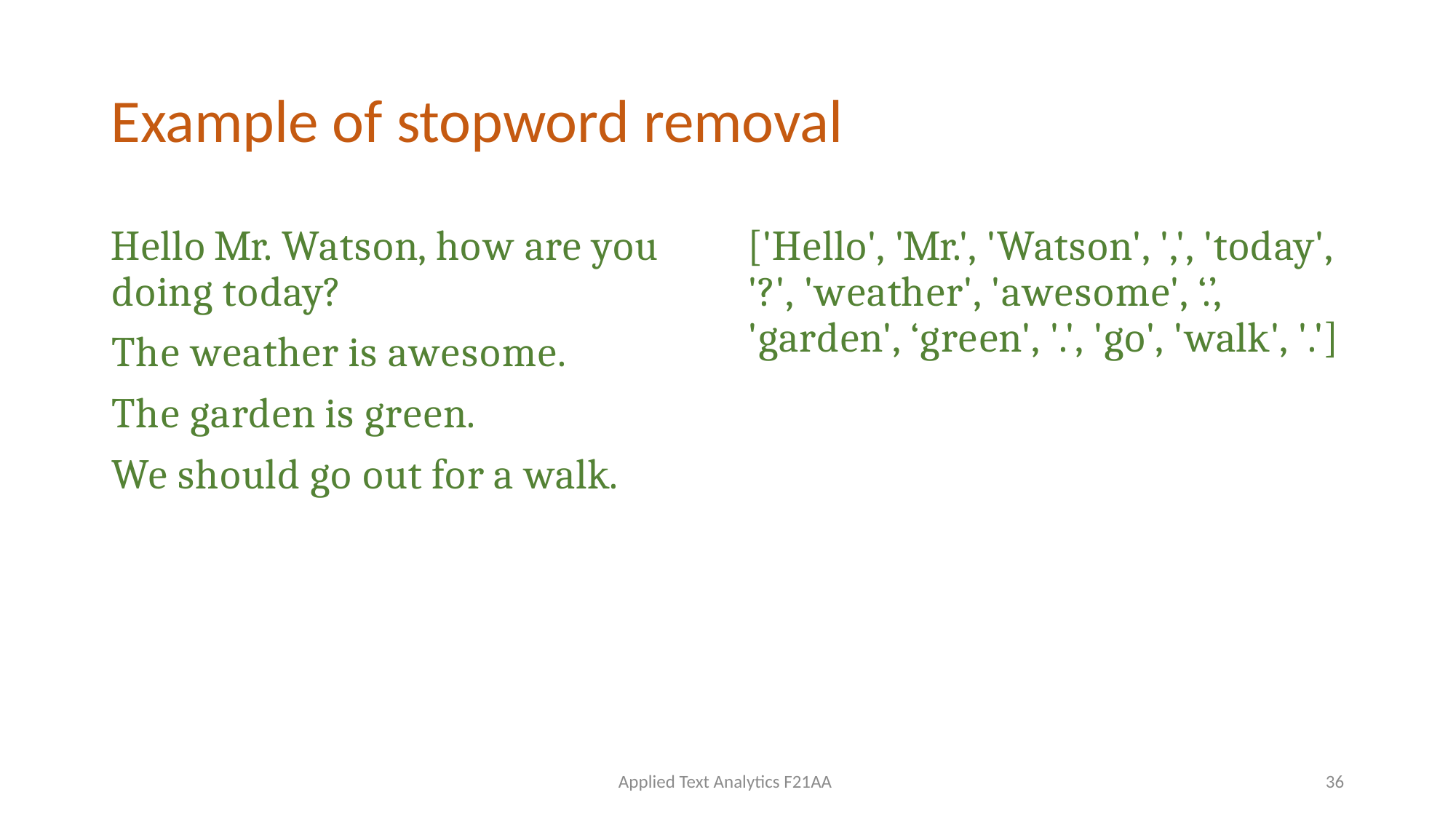

# Example of stopword removal
Hello Mr. Watson, how are you doing today?
The weather is awesome.
The garden is green.
We should go out for a walk.

﻿['Hello', 'Mr.', 'Watson', ',', 'today', '?', 'weather', 'awesome', ‘.’, 'garden', ‘green', '.', 'go', 'walk', '.']
Applied Text Analytics F21AA
36